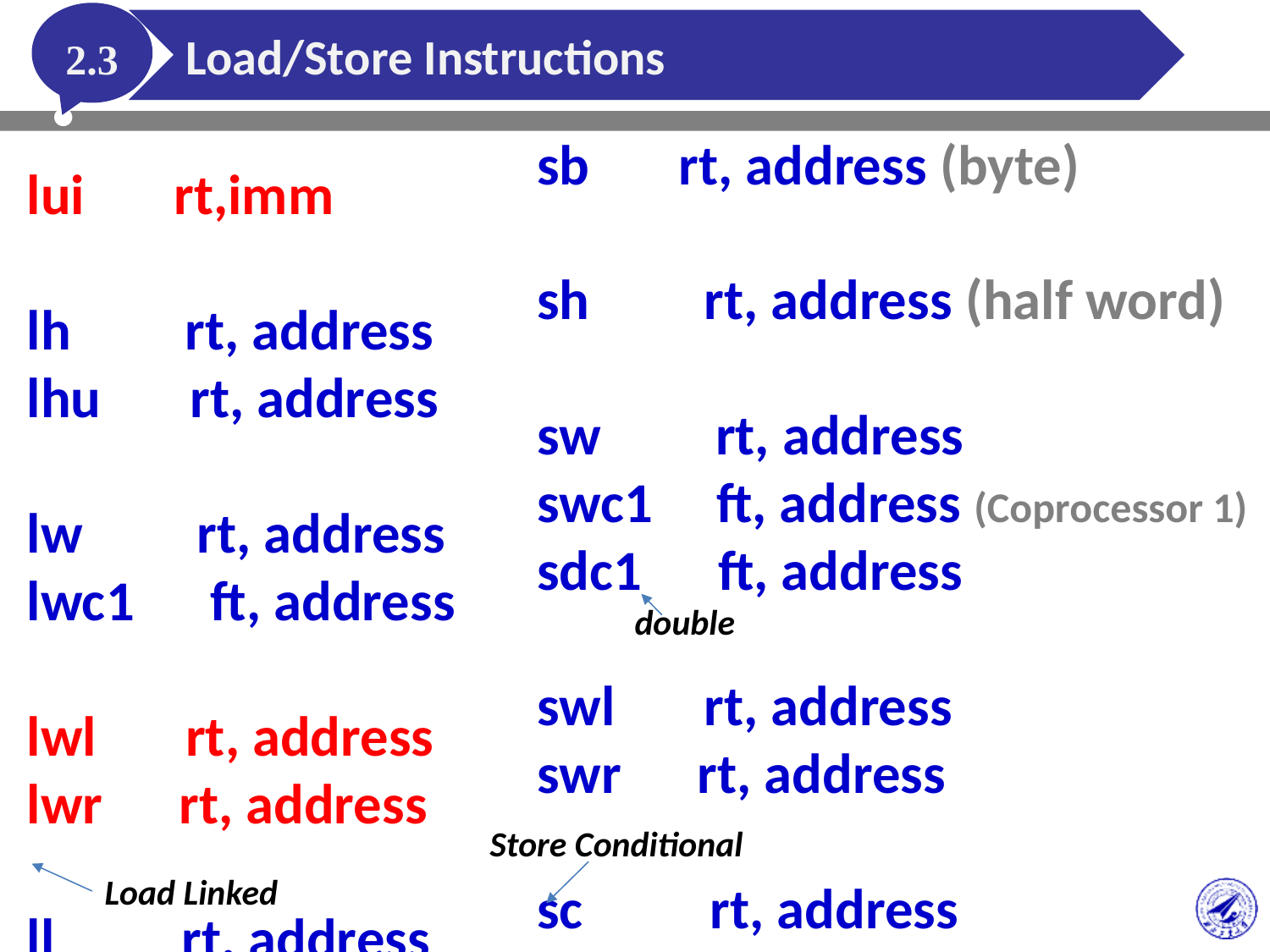

2.3
Load/Store Instructions

sb       rt, address (byte)

sh         rt, address (half word)

sw         rt, address
swc1     ft, address (Coprocessor 1)
sdc1      ft, address

swl       rt, address
swr      rt, address

sc          rt, address

lui       rt,imm

lh         rt, address
lhu       rt, address

lw         rt, address
lwc1      ft, address

lwl       rt, address
lwr      rt, address

ll          rt, address

double
Store Conditional
Load Linked